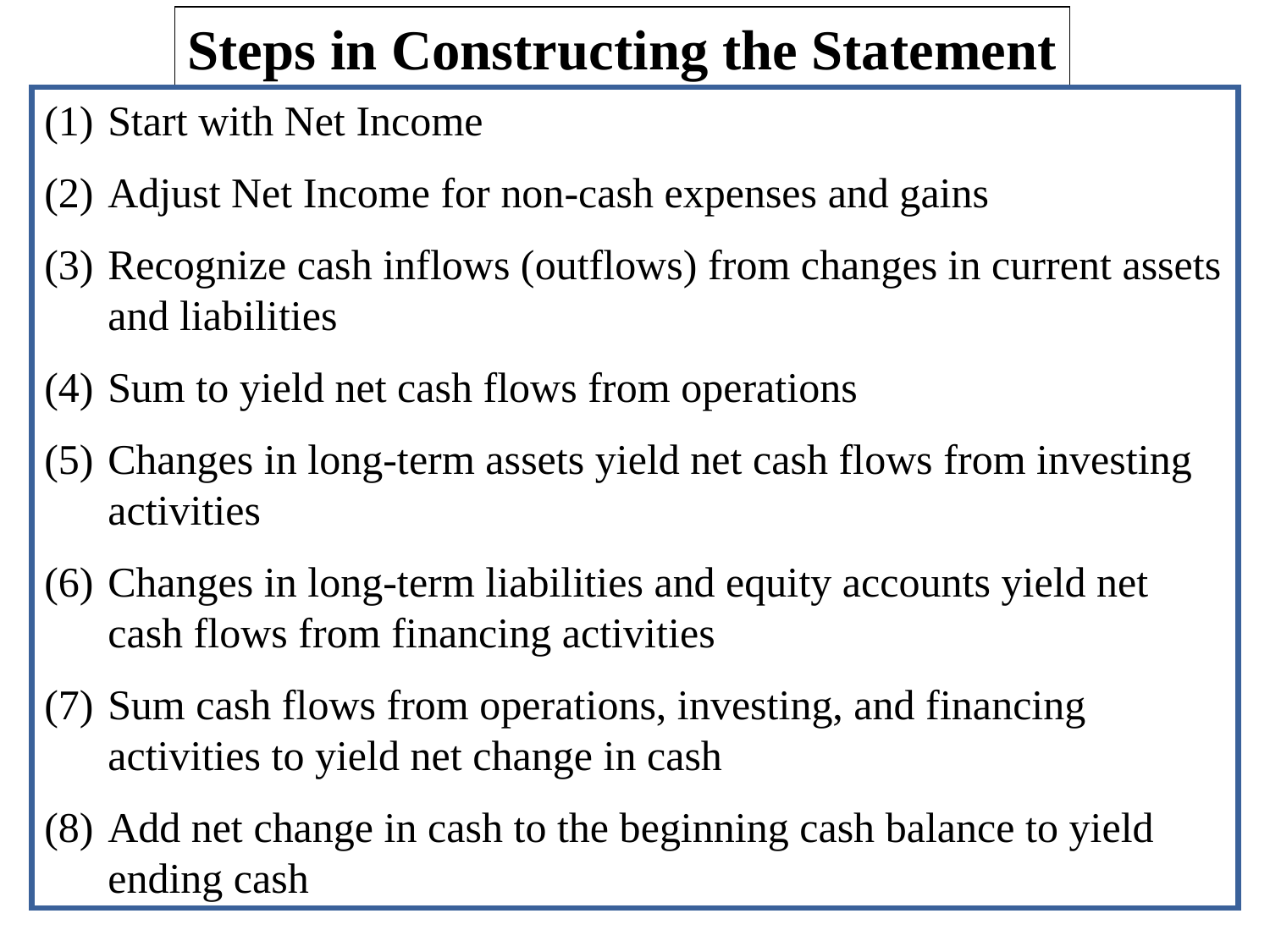

Steps in Constructing the Statement
Start with Net Income
Adjust Net Income for non-cash expenses and gains
Recognize cash inflows (outflows) from changes in current assets and liabilities
Sum to yield net cash flows from operations
Changes in long-term assets yield net cash flows from investing activities
Changes in long-term liabilities and equity accounts yield net cash flows from financing activities
Sum cash flows from operations, investing, and financing activities to yield net change in cash
(8)	Add net change in cash to the beginning cash balance to yield ending cash